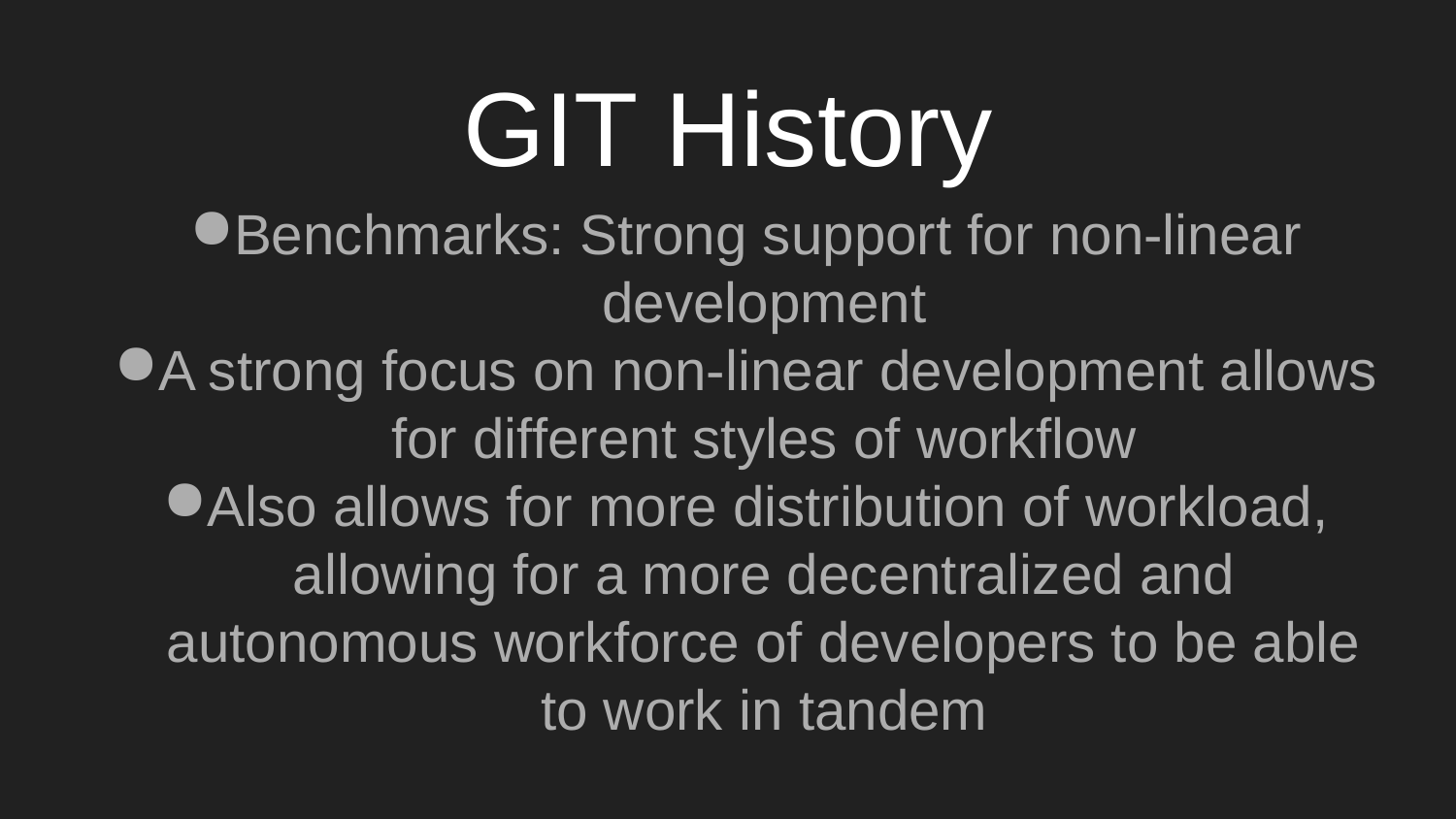

# GIT History
Benchmarks: Strong support for non-linear development
A strong focus on non-linear development allows for different styles of workflow
Also allows for more distribution of workload, allowing for a more decentralized and autonomous workforce of developers to be able to work in tandem